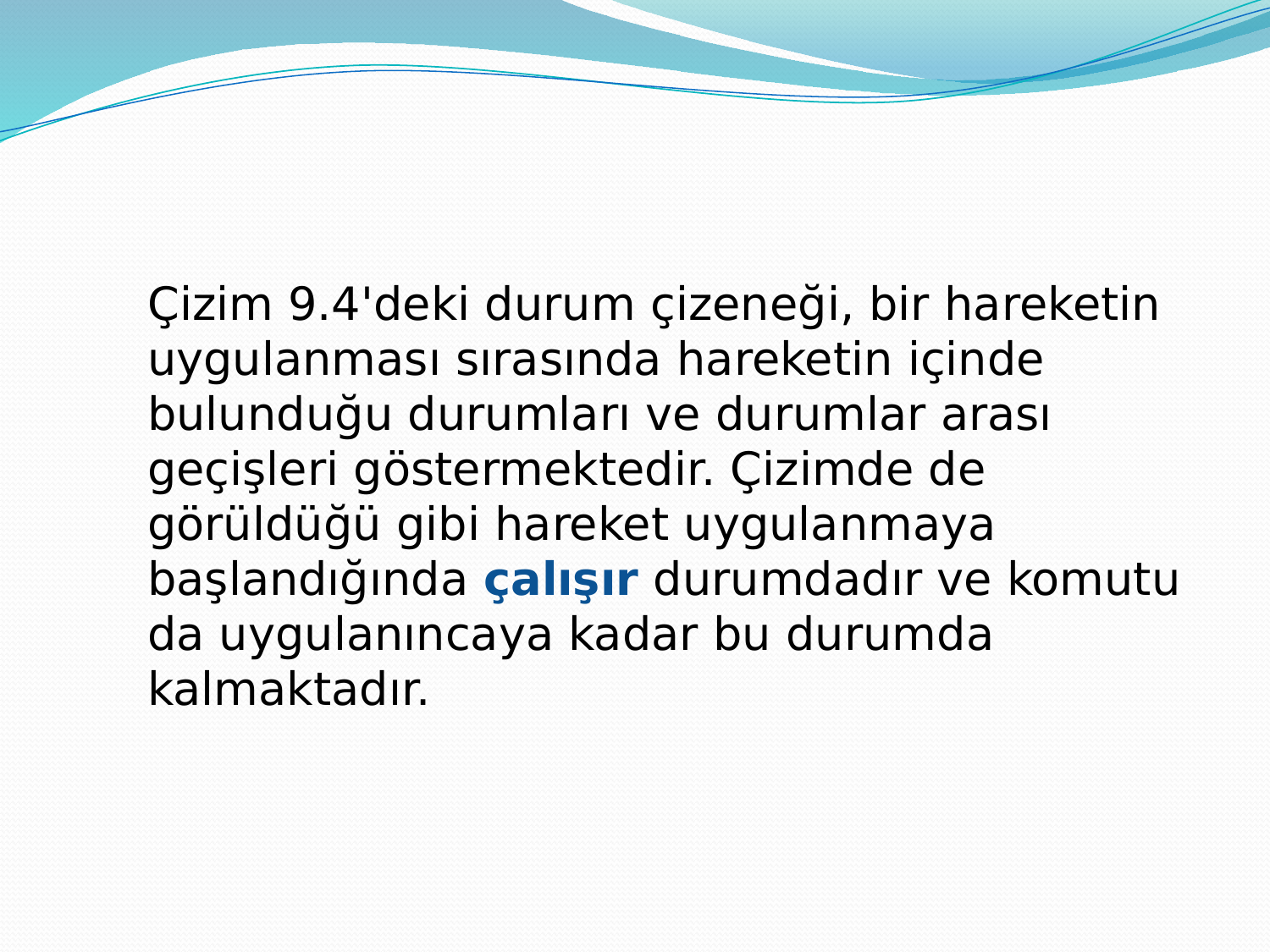

#
	Çizim 9.4'deki durum çizeneği, bir hareketin uygulanması sırasında hareketin içinde bulunduğu durumları ve durumlar arası geçişleri göstermektedir. Çizimde de görüldüğü gibi hareket uygulanmaya başlandığında çalışır durumdadır ve komutu da uygulanıncaya kadar bu durumda kalmaktadır.